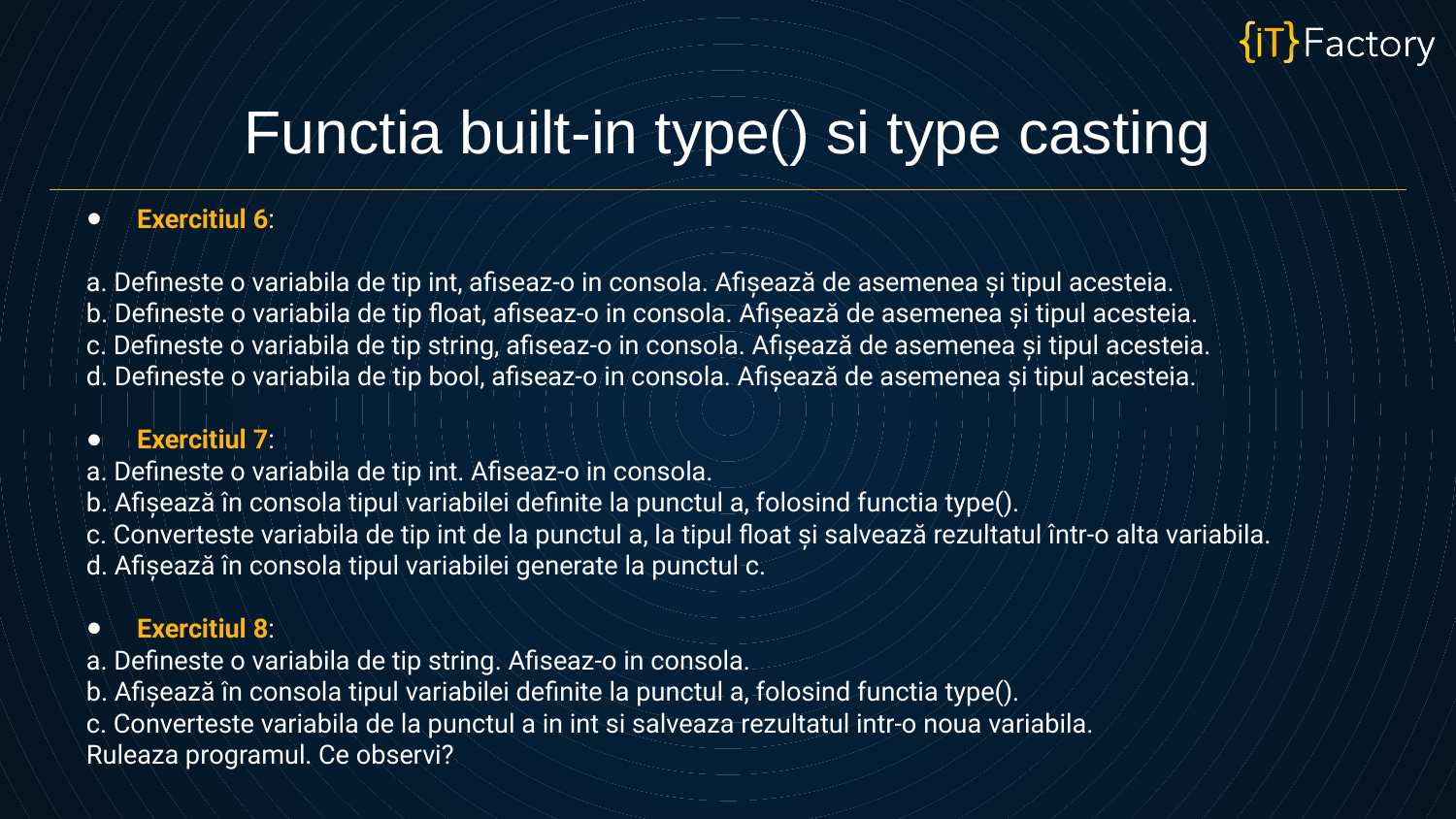

Functia built-in type() si type casting
Exercitiul 6:

a. Defineste o variabila de tip int, afiseaz-o in consola. Afișează de asemenea și tipul acesteia.
b. Defineste o variabila de tip float, afiseaz-o in consola. Afișează de asemenea și tipul acesteia.
c. Defineste o variabila de tip string, afiseaz-o in consola. Afișează de asemenea și tipul acesteia.
d. Defineste o variabila de tip bool, afiseaz-o in consola. Afișează de asemenea și tipul acesteia.

Exercitiul 7:
a. Defineste o variabila de tip int. Afiseaz-o in consola.
b. Afișează în consola tipul variabilei definite la punctul a, folosind functia type().
c. Converteste variabila de tip int de la punctul a, la tipul float și salvează rezultatul într-o alta variabila.
d. Afișează în consola tipul variabilei generate la punctul c.

Exercitiul 8:
a. Defineste o variabila de tip string. Afiseaz-o in consola.
b. Afișează în consola tipul variabilei definite la punctul a, folosind functia type().
c. Converteste variabila de la punctul a in int si salveaza rezultatul intr-o noua variabila.
Ruleaza programul. Ce observi?